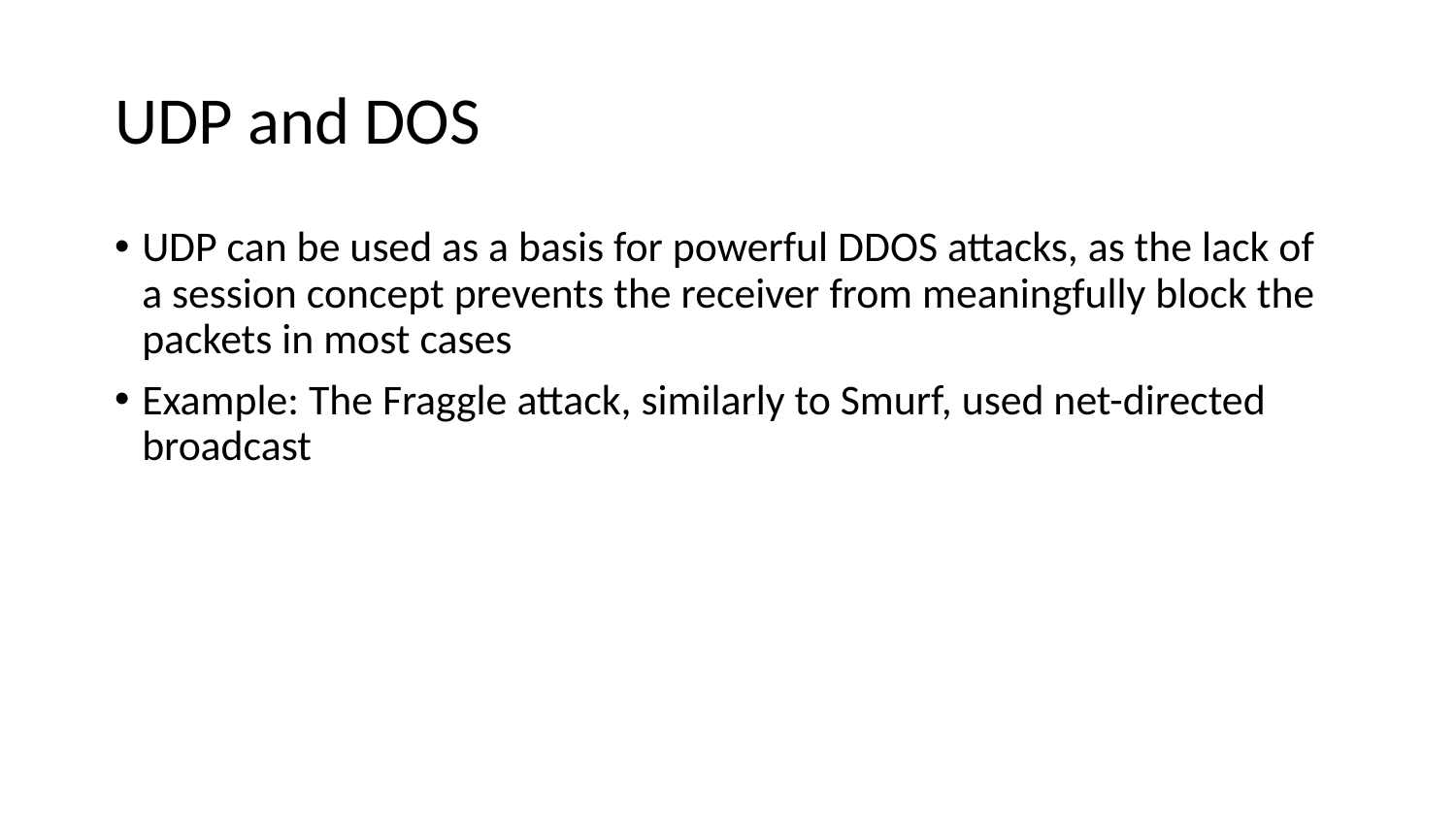

# UDP and DOS
UDP can be used as a basis for powerful DDOS attacks, as the lack of a session concept prevents the receiver from meaningfully block the packets in most cases
Example: The Fraggle attack, similarly to Smurf, used net-directed broadcast